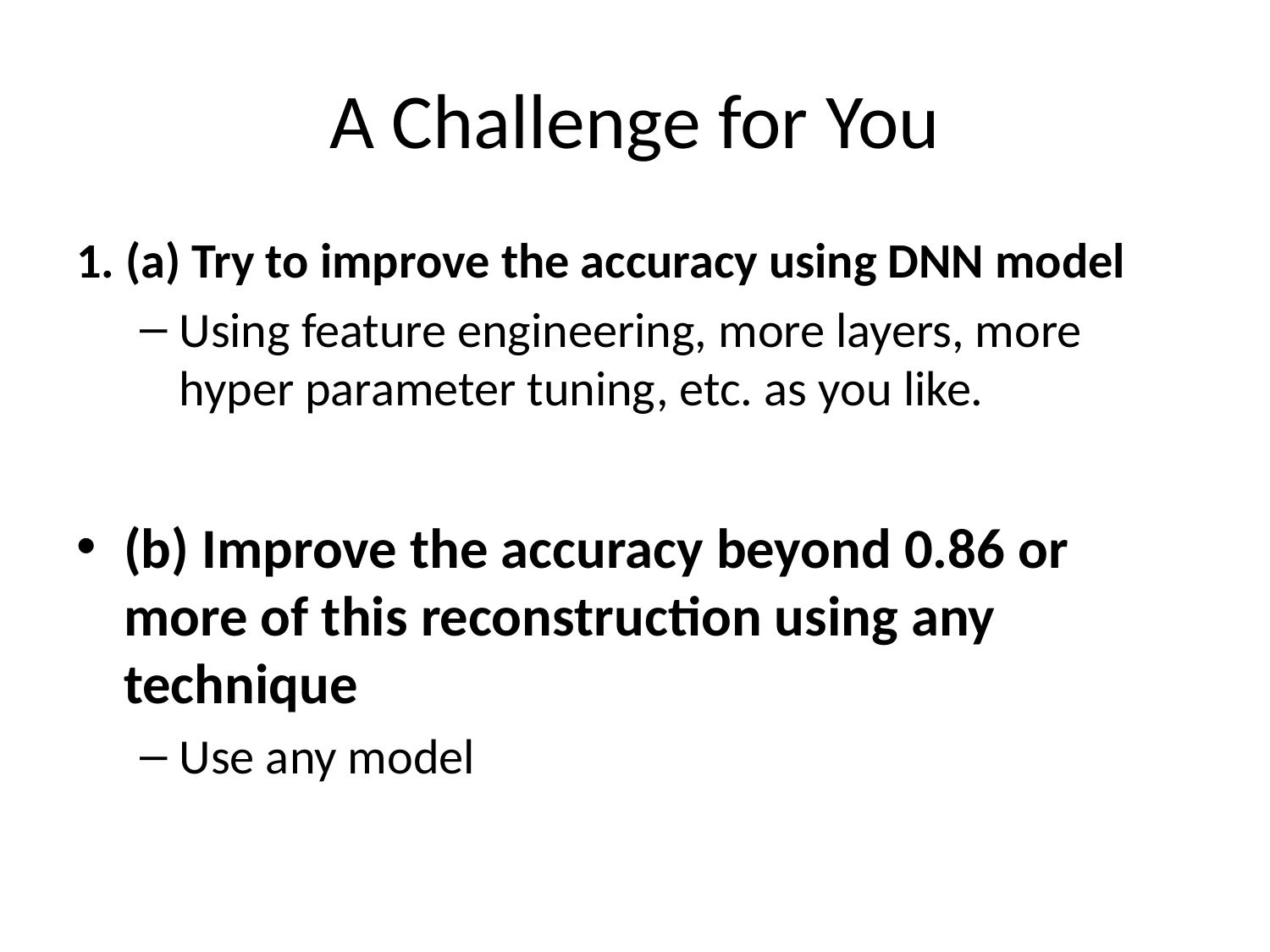

# A Challenge for You
1. (a) Try to improve the accuracy using DNN model
Using feature engineering, more layers, more hyper parameter tuning, etc. as you like.

(b) Improve the accuracy beyond 0.86 or more of this reconstruction using any technique
Use any model